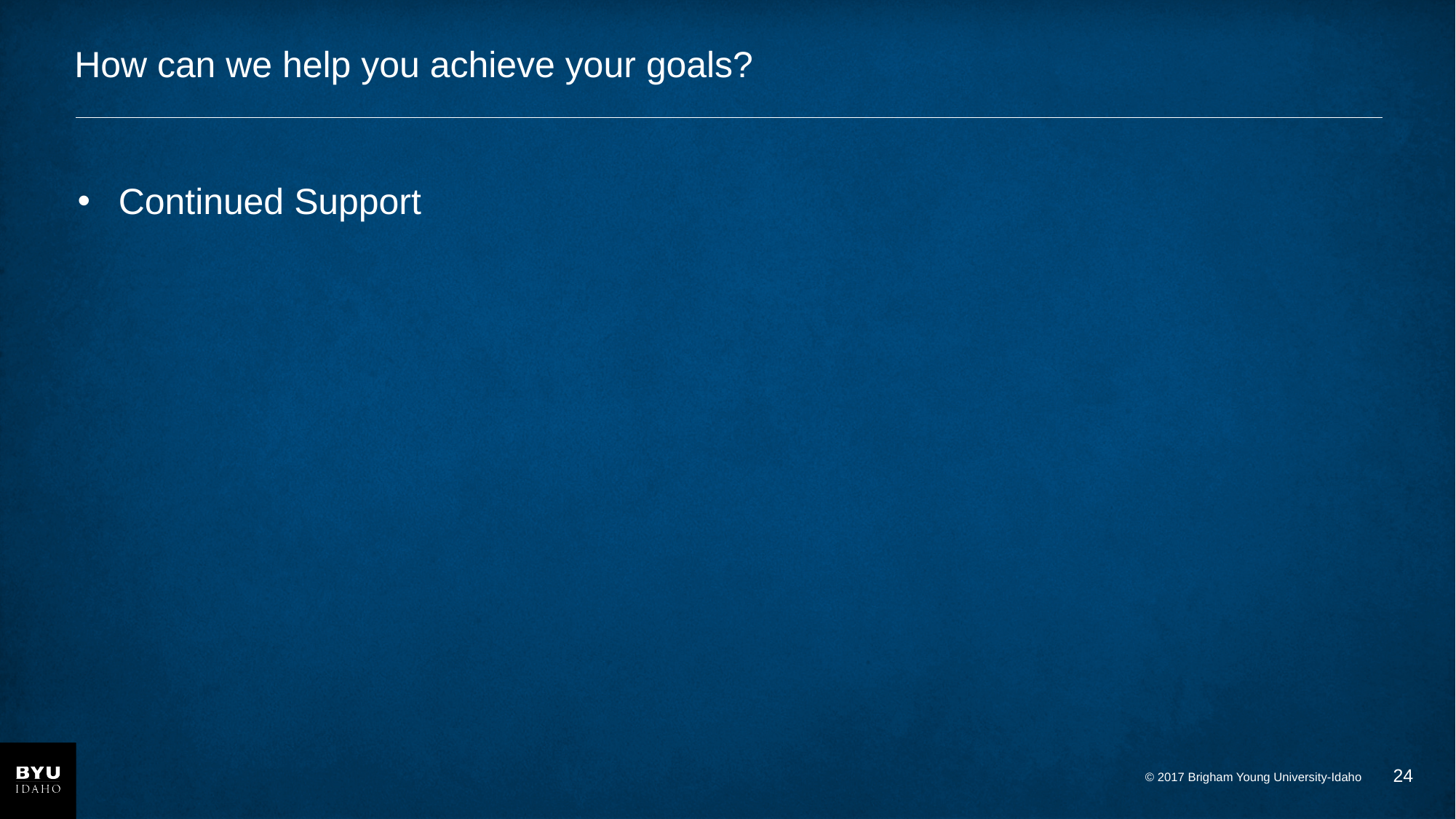

# How can we help you achieve your goals?
Continued Support